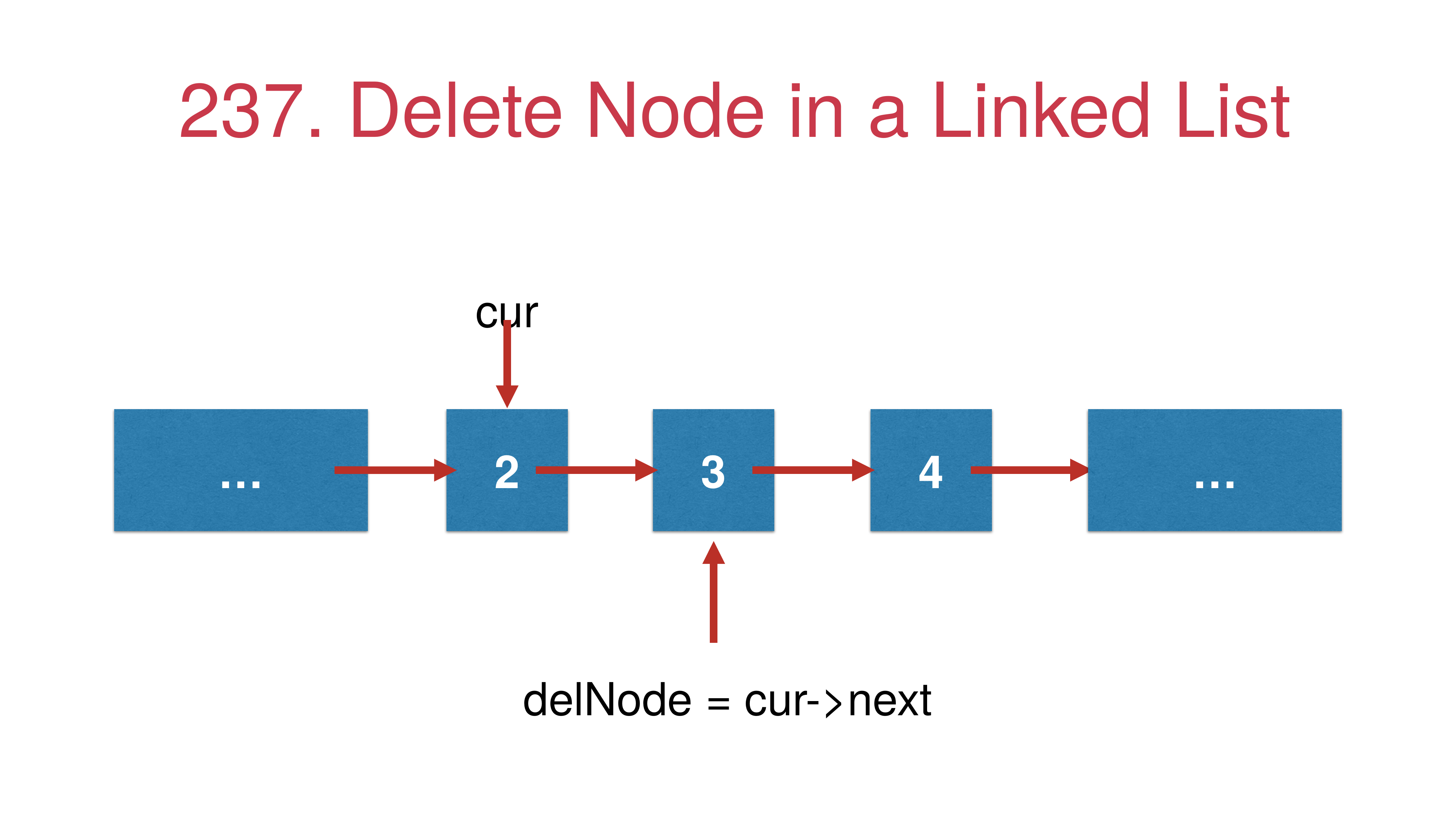

# 237. Delete Node in a Linked List
cur

…
2
3
4
…

delNode = cur->next